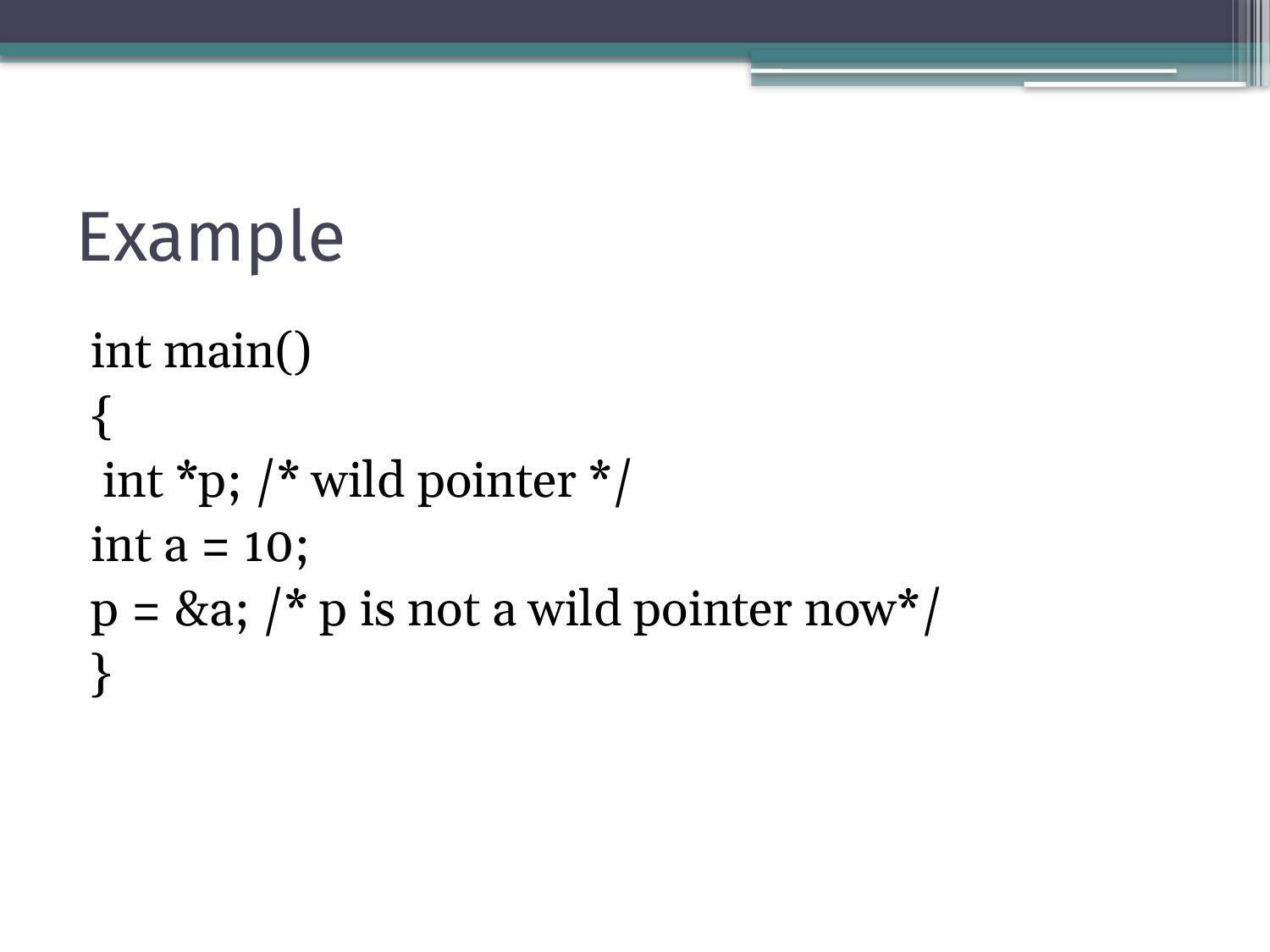

# Example
int main()
{
 int *p; /* wild pointer */
int a = 10;
p = &a; /* p is not a wild pointer now*/
}